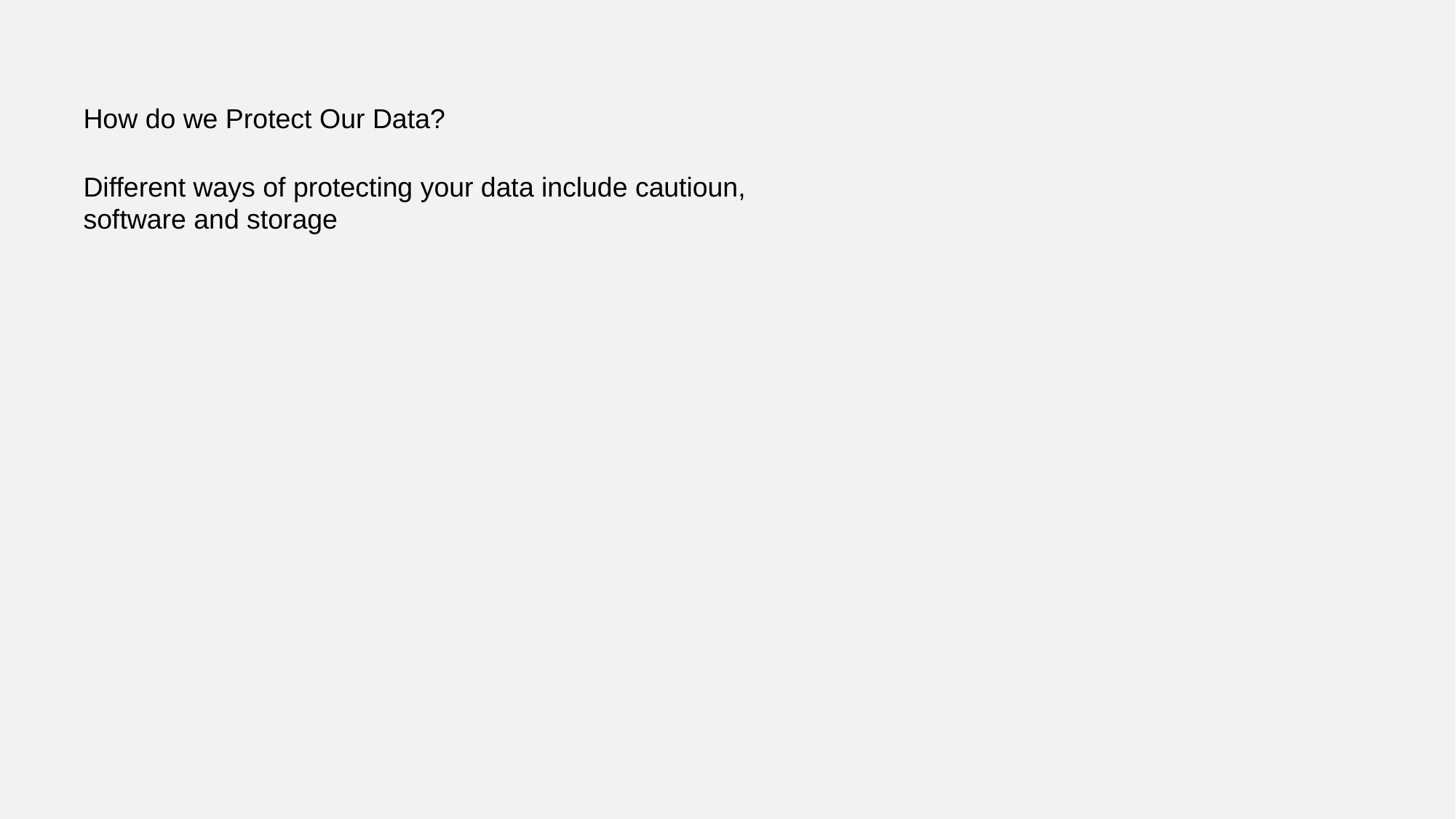

How do we Protect Our Data?
Different ways of protecting your data include cautioun, software and storage